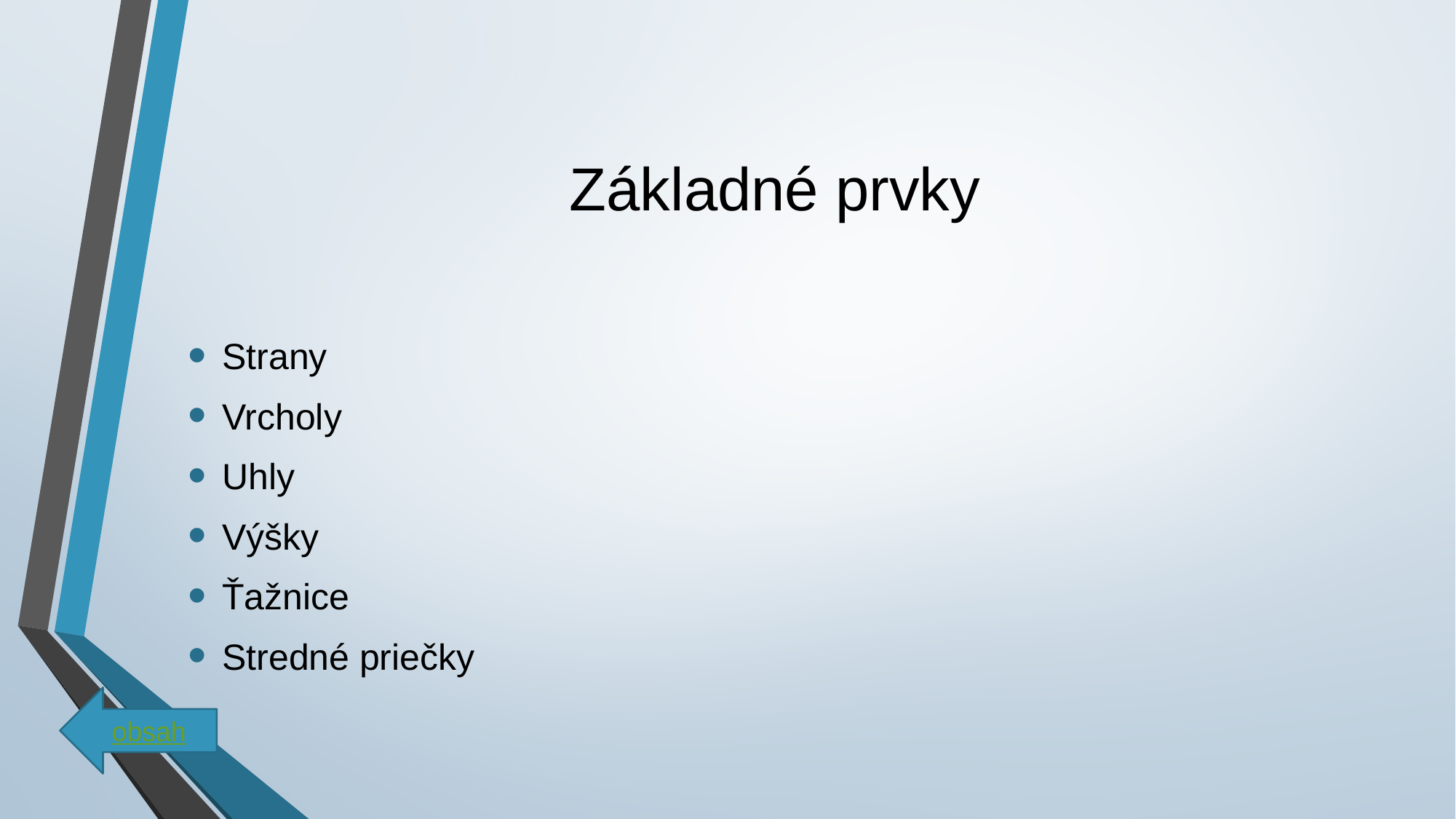

# Základné prvky
Strany
Vrcholy
Uhly
Výšky
Ťažnice
Stredné priečky
obsah